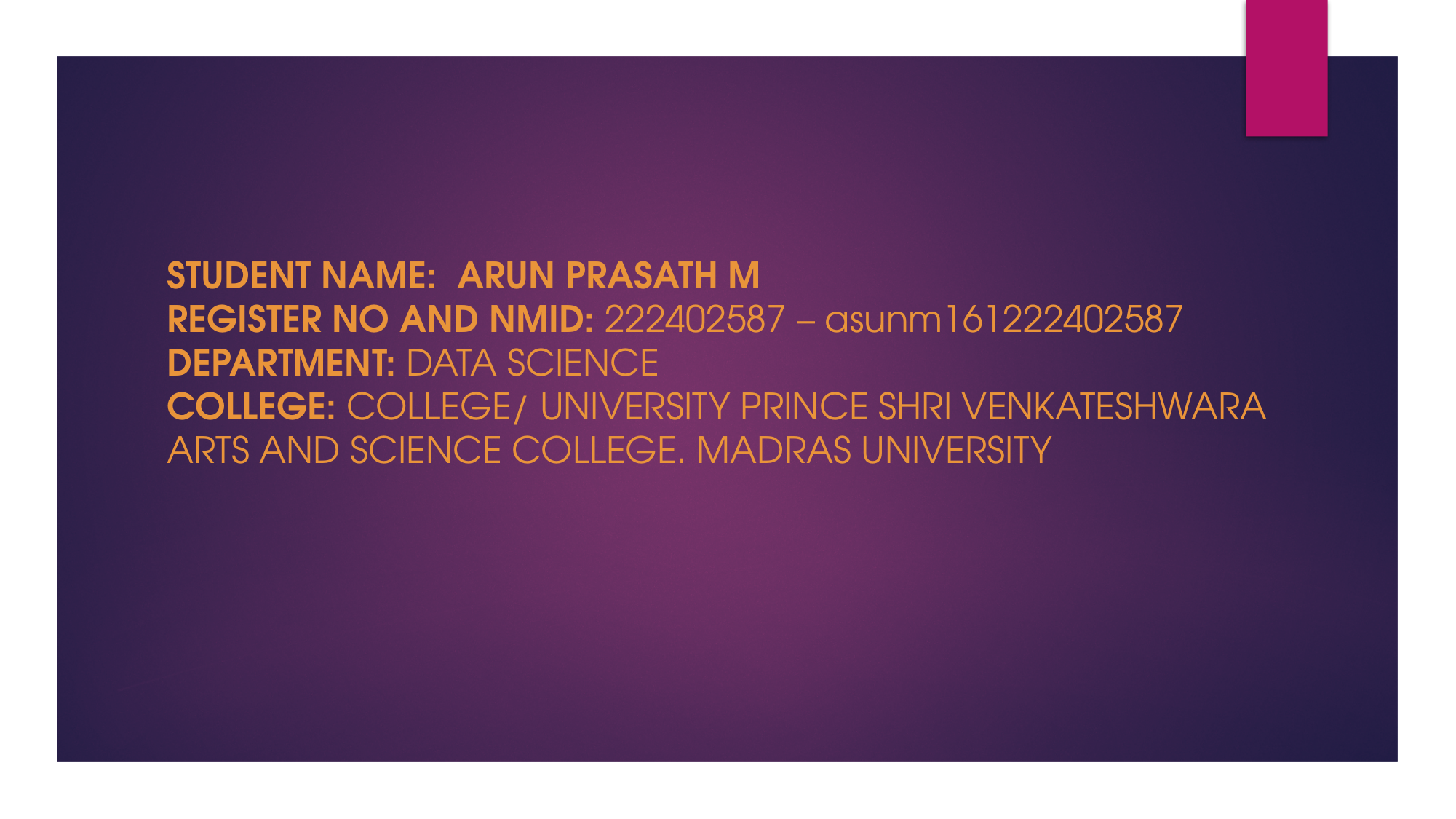

STUDENT NAME:  ARUN PRASATH M
REGISTER NO AND NMID: 222402587 – asunm161222402587
DEPARTMENT: DATA SCIENCE
COLLEGE: COLLEGE/ UNIVERSITY PRINCE SHRI VENKATESHWARA ARTS AND SCIENCE COLLEGE. MADRAS UNIVERSITY